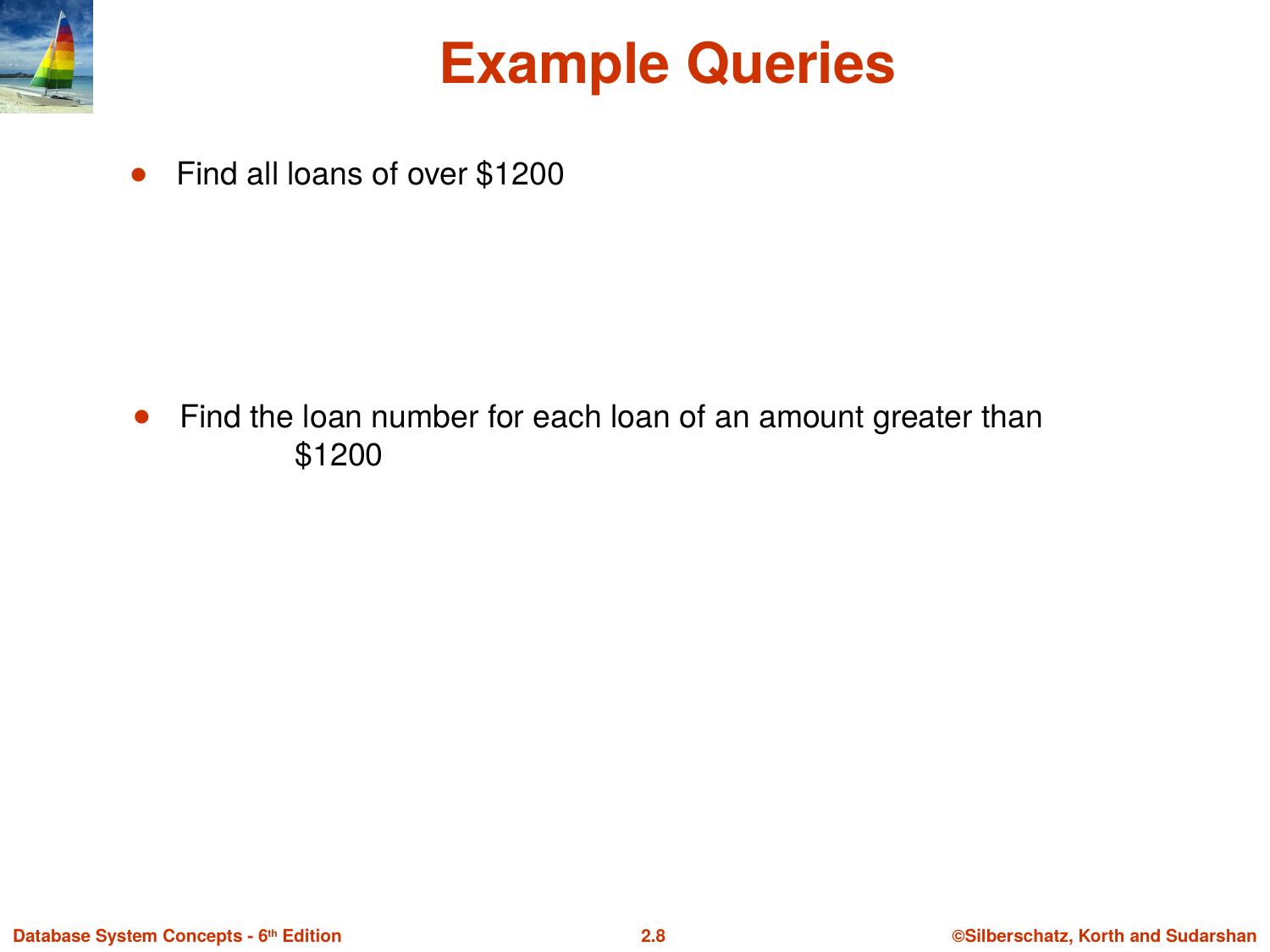

# Example Queries
Find all loans of over $1200

Find the loan number for each loan of an amount greater than                             $1200